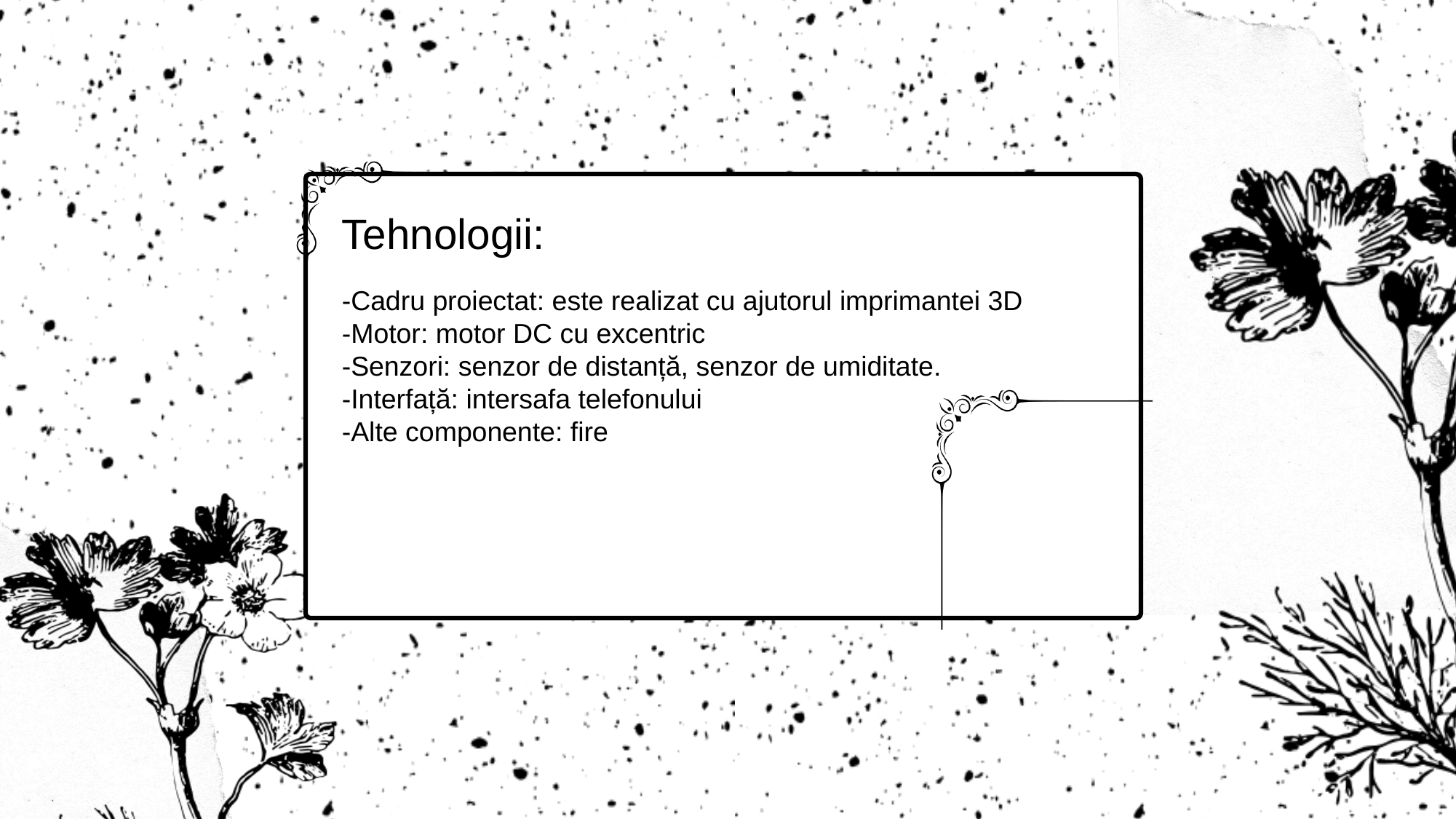

Tehnologii:
-Cadru proiectat: este realizat cu ajutorul imprimantei 3D
-Motor: motor DC cu excentric
-Senzori: senzor de distanță, senzor de umiditate.
-Interfață: intersafa telefonului
-Alte componente: fire